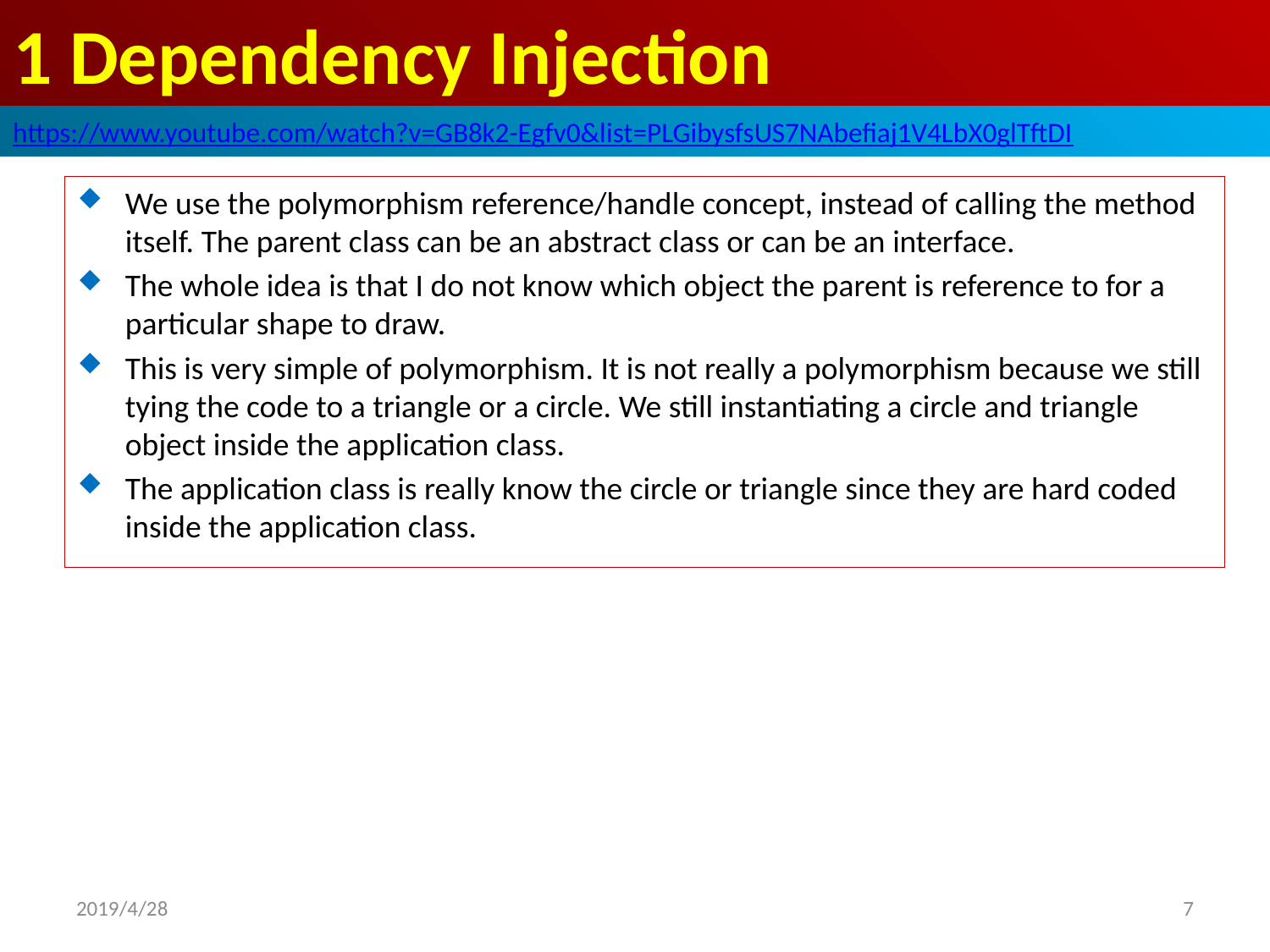

# 1 Dependency Injection
https://www.youtube.com/watch?v=GB8k2-Egfv0&list=PLGibysfsUS7NAbefiaj1V4LbX0glTftDI
We use the polymorphism reference/handle concept, instead of calling the method itself. The parent class can be an abstract class or can be an interface.
The whole idea is that I do not know which object the parent is reference to for a particular shape to draw.
This is very simple of polymorphism. It is not really a polymorphism because we still tying the code to a triangle or a circle. We still instantiating a circle and triangle object inside the application class.
The application class is really know the circle or triangle since they are hard coded inside the application class.
2019/4/28
7